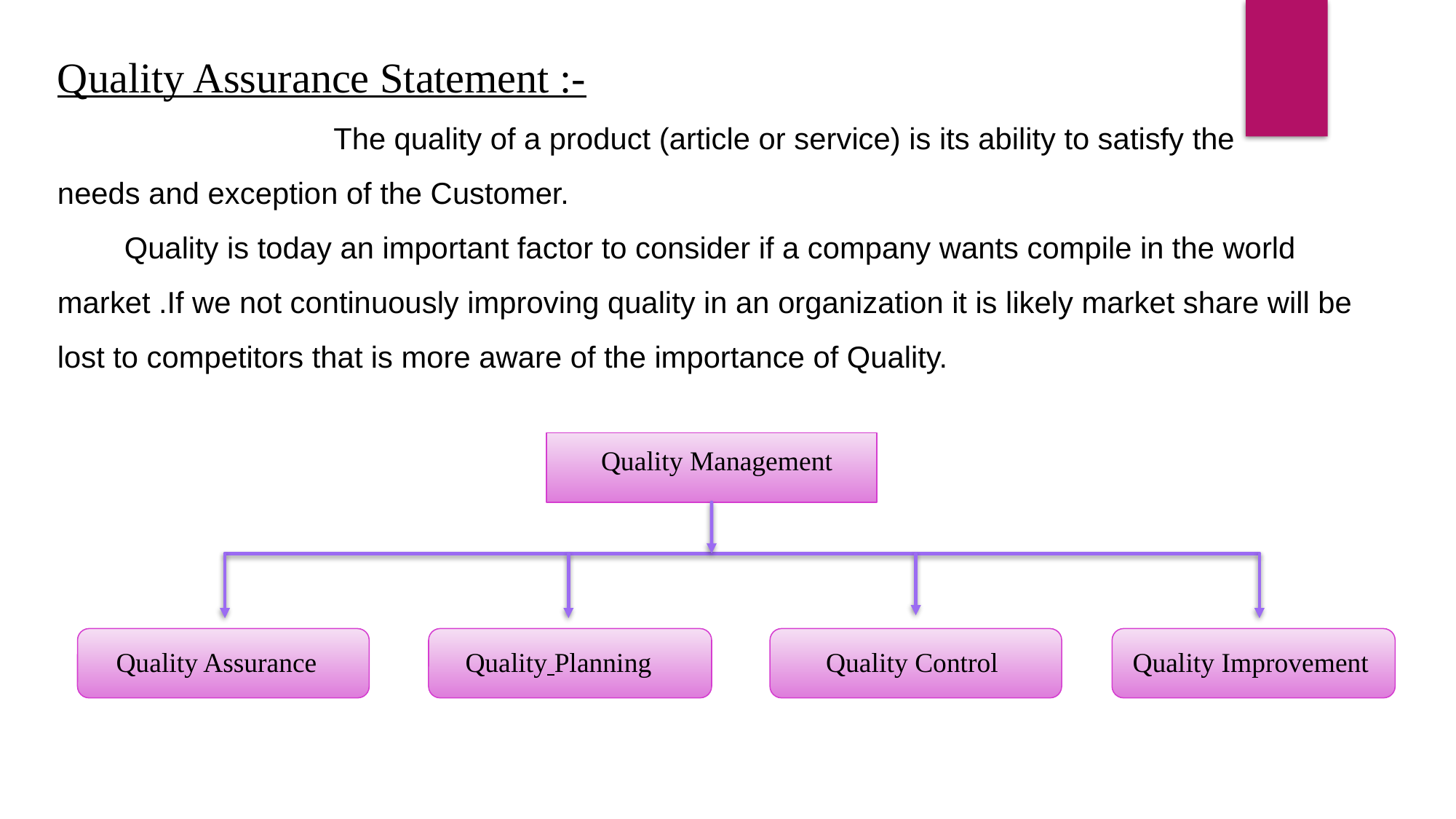

Quality Assurance Statement :-
                                 The quality of a product (article or service) is its ability to satisfy the
needs and exception of the Customer.
        Quality is today an important factor to consider if a company wants compile in the world
market .If we not continuously improving quality in an organization it is likely market share will be lost to competitors that is more aware of the importance of Quality.

Quality Management

Quality Assurance
Quality Planning
Quality Control
Quality Improvement